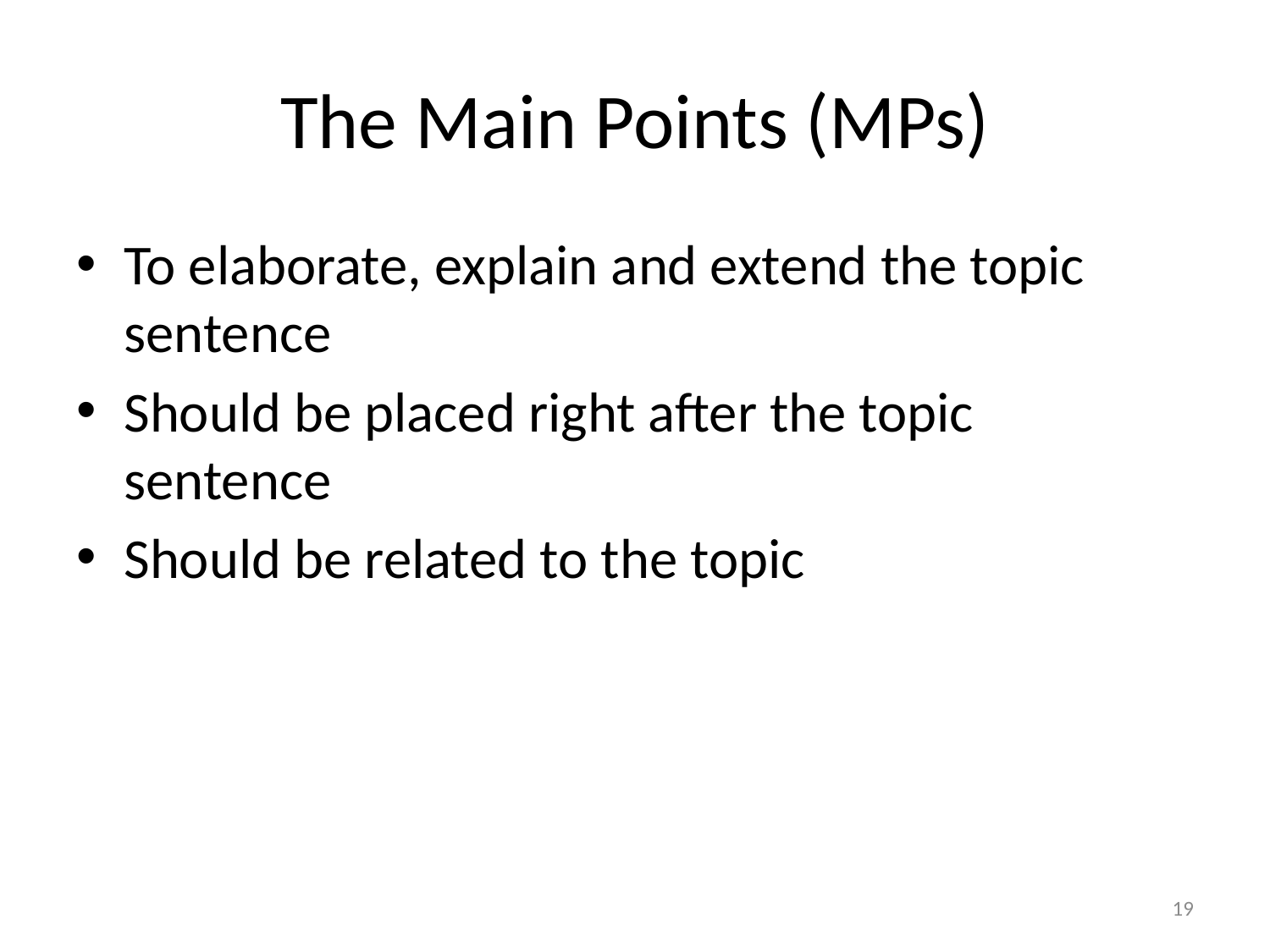

# The Main Points (MPs)
To elaborate, explain and extend the topic sentence
Should be placed right after the topic sentence
Should be related to the topic
19